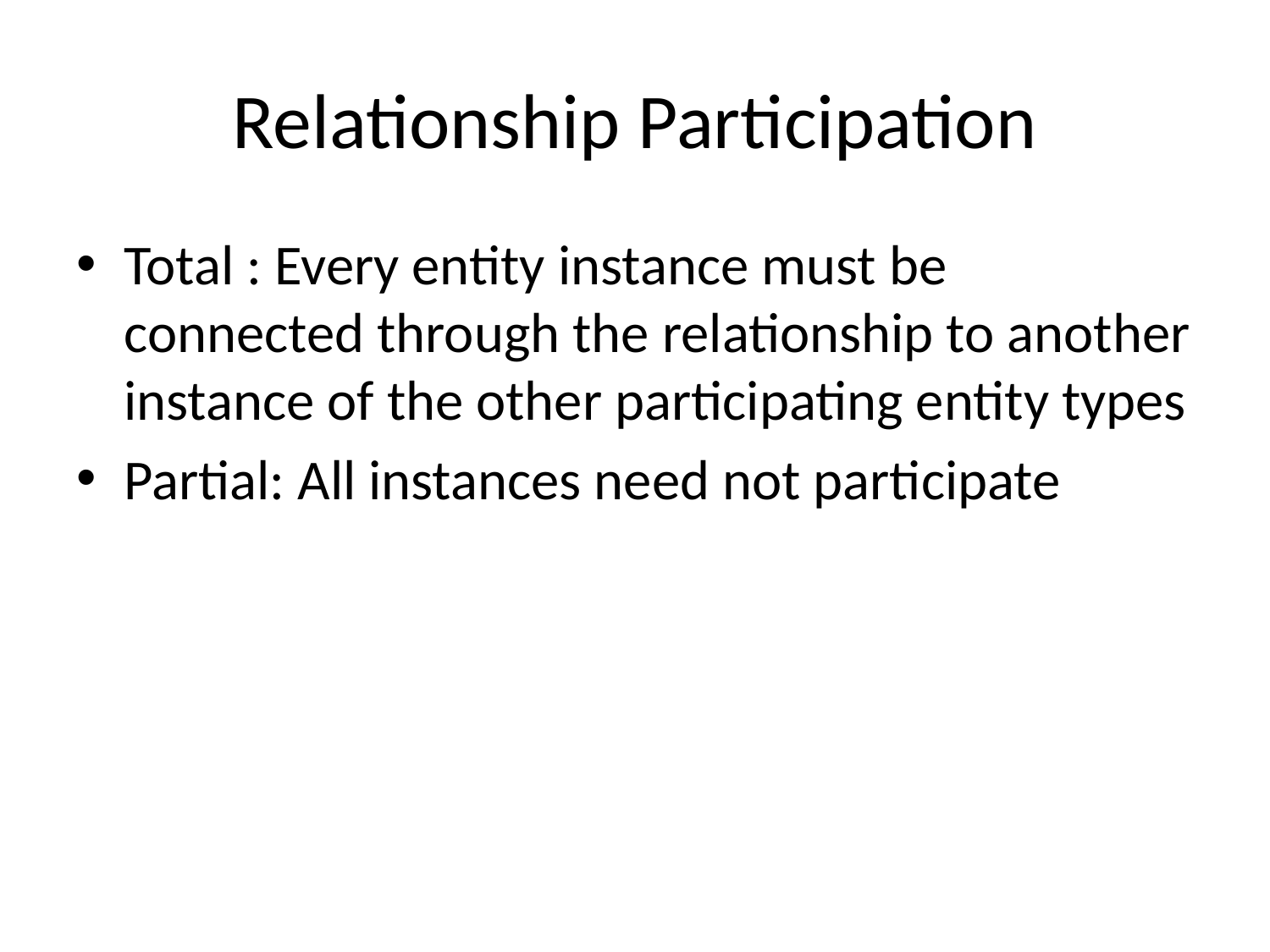

# Relationship Participation
Total : Every entity instance must be connected through the relationship to another instance of the other participating entity types
Partial: All instances need not participate